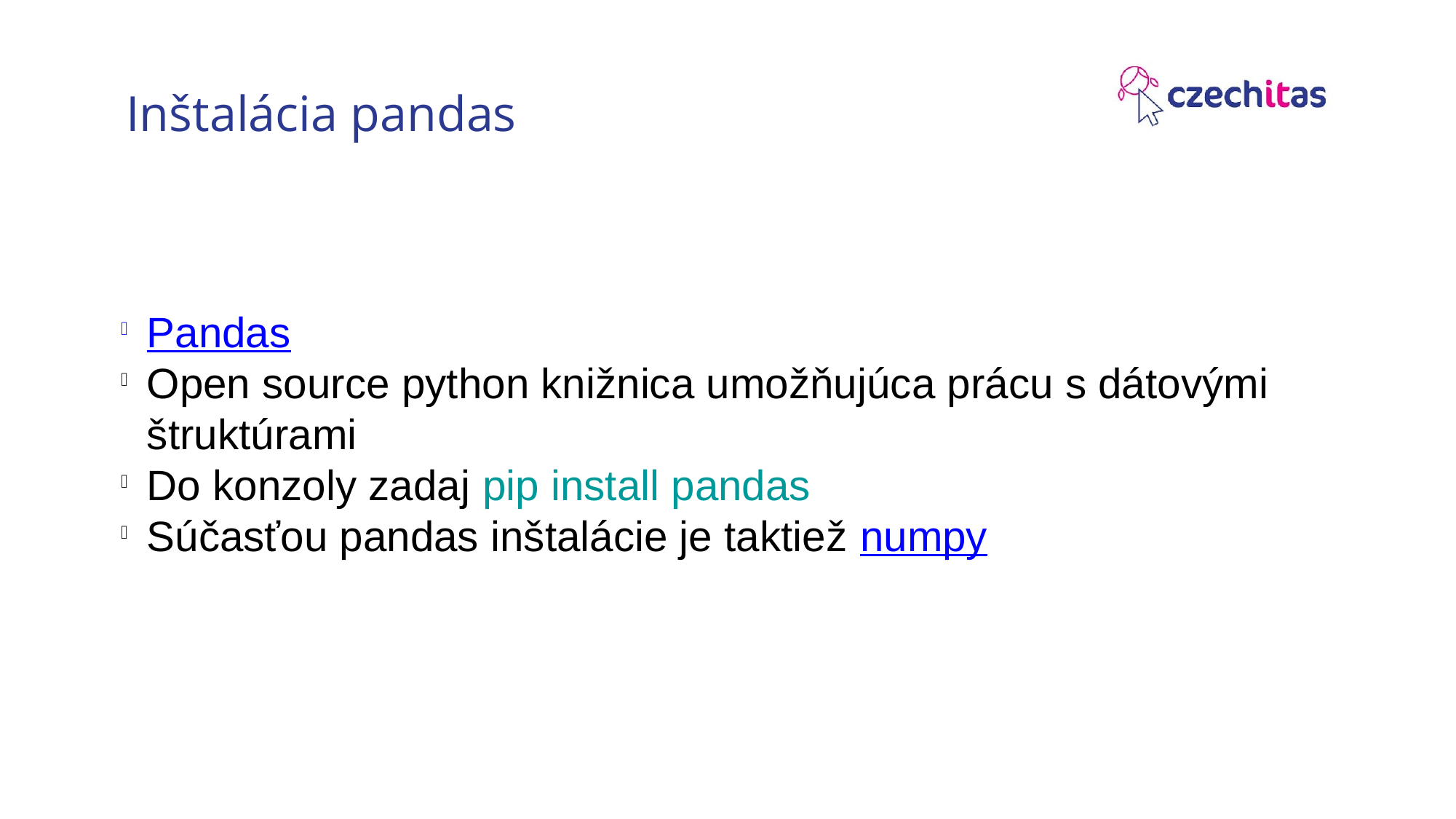

Inštalácia pandas
Pandas
Open source python knižnica umožňujúca prácu s dátovými štruktúrami
Do konzoly zadaj pip install pandas
Súčasťou pandas inštalácie je taktiež numpy